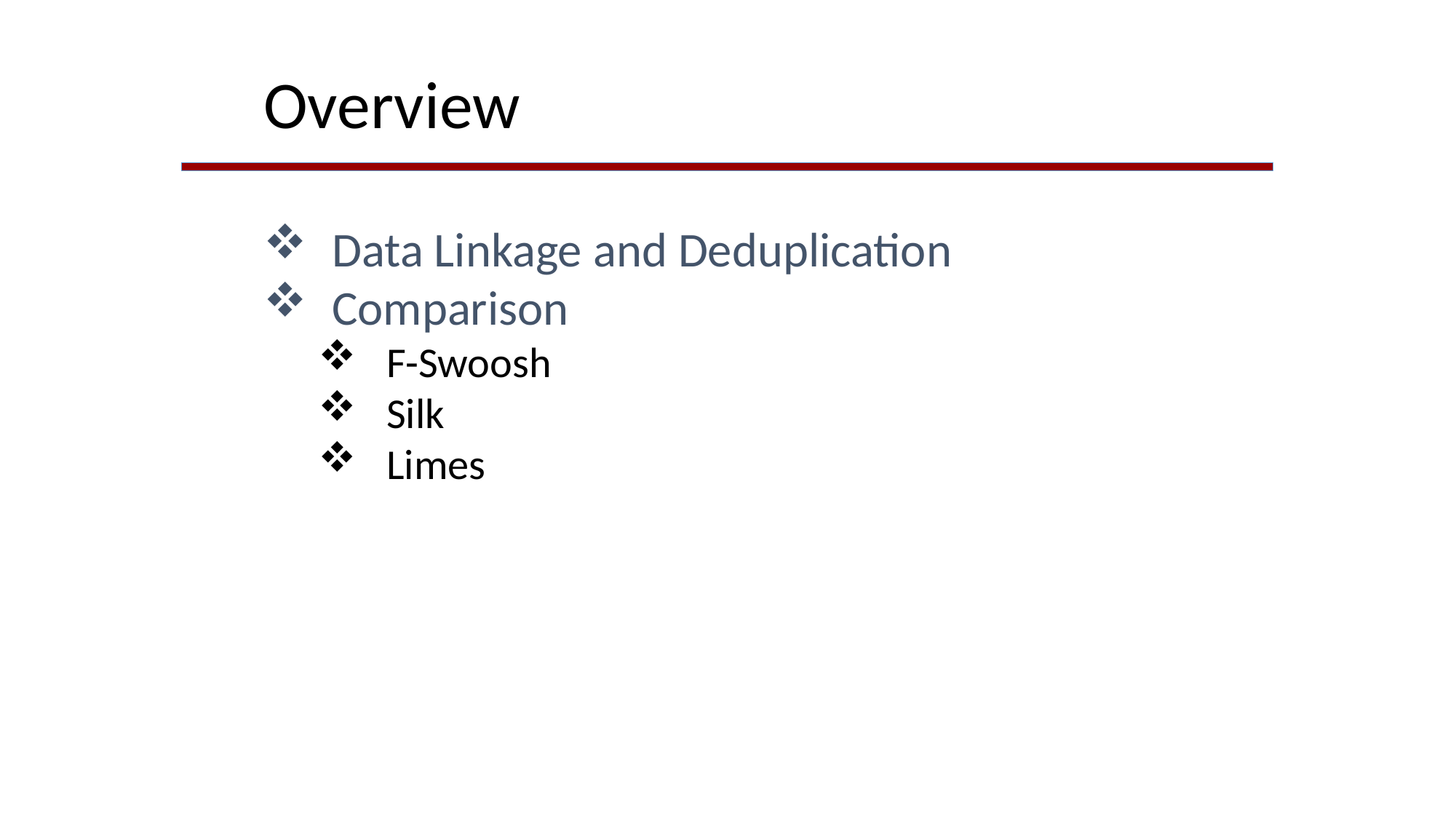

Overview

Data Linkage and Deduplication
Comparison
F-Swoosh
Silk
Limes